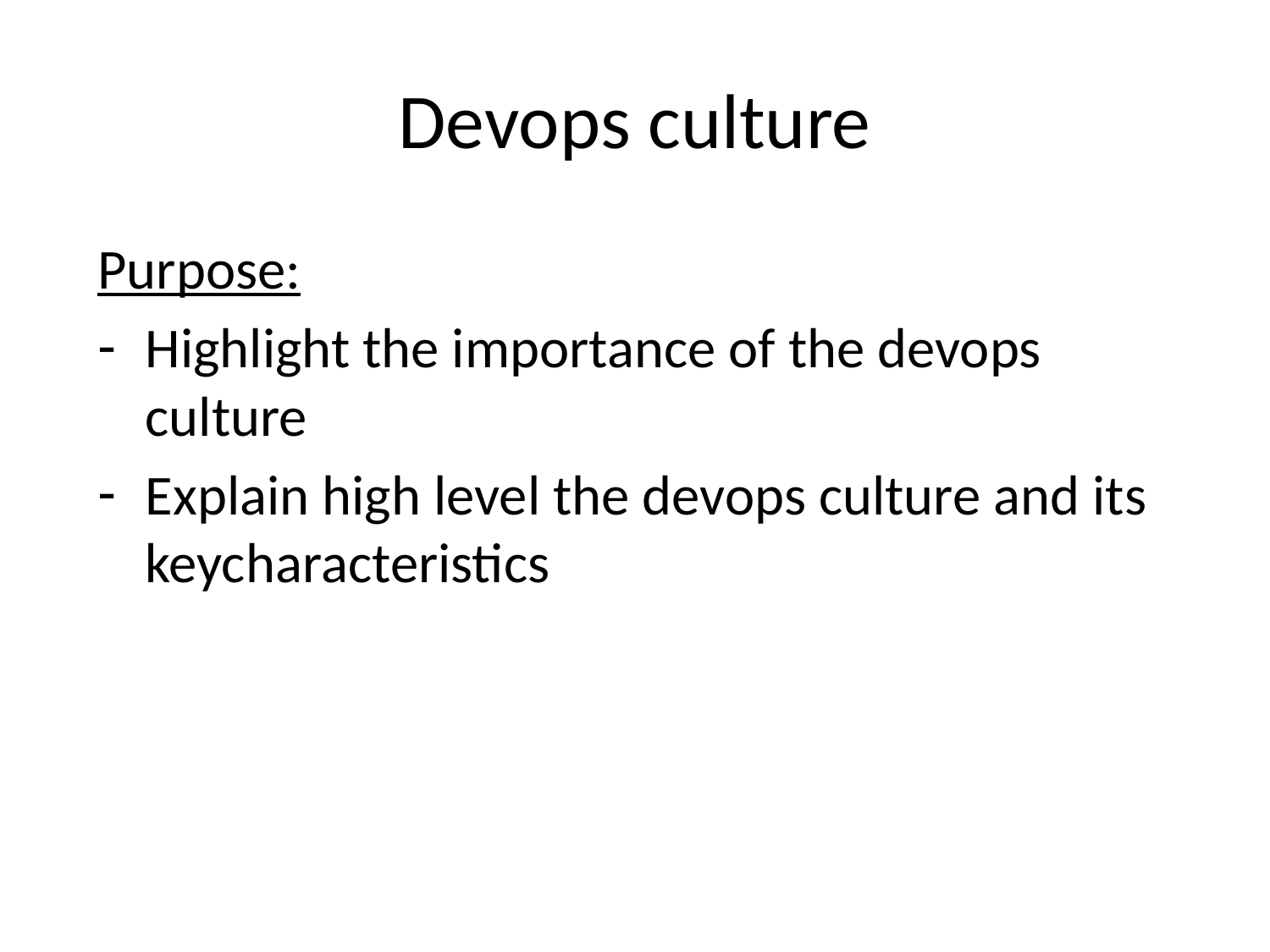

# Devops culture
Purpose:
Highlight the importance of the devops culture
Explain high level the devops culture and its keycharacteristics